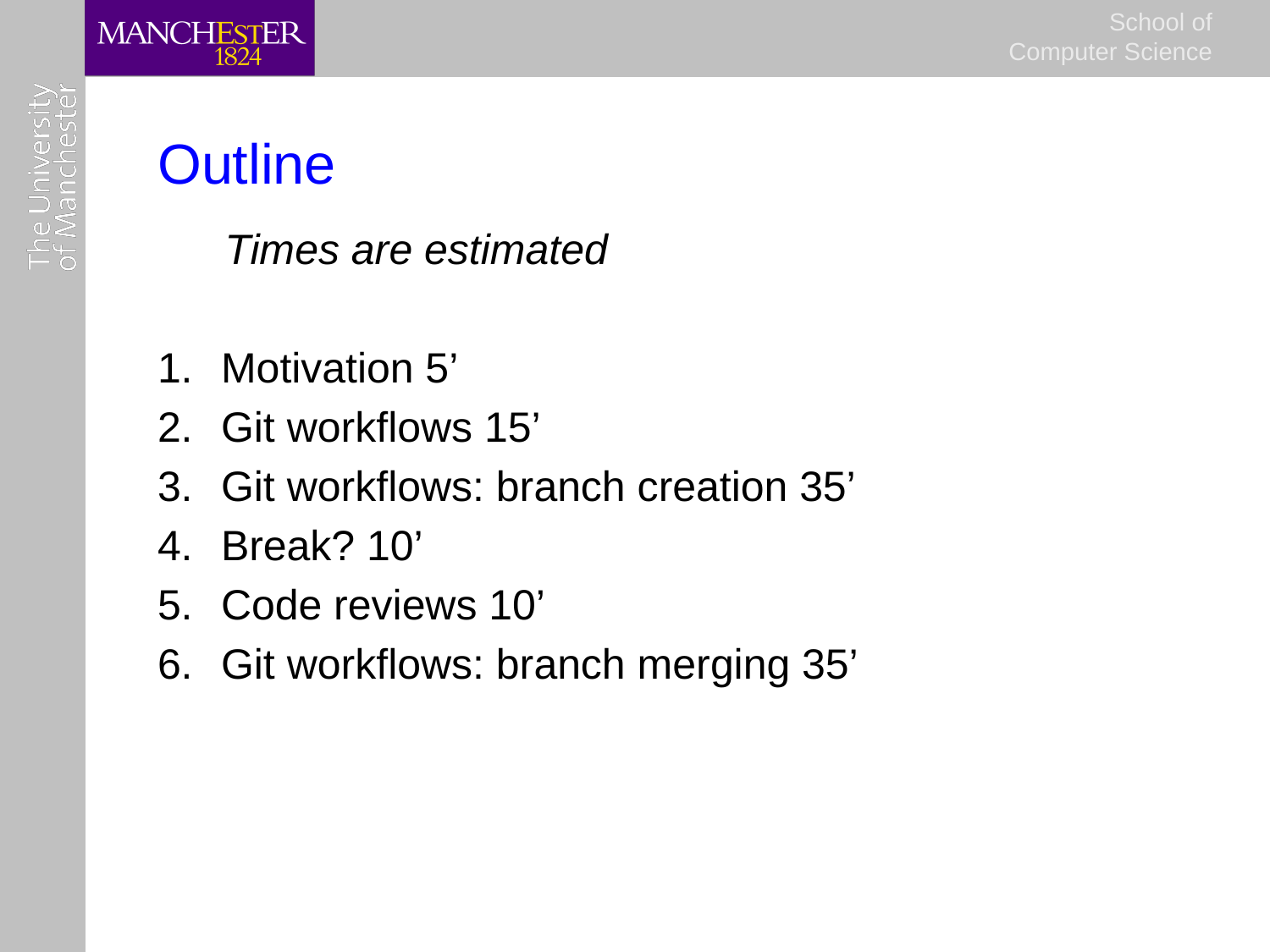

# Outline
 Times are estimated

Motivation 5’
Git workflows 15’
Git workflows: branch creation 35’
Break? 10’
Code reviews 10’
Git workflows: branch merging 35’